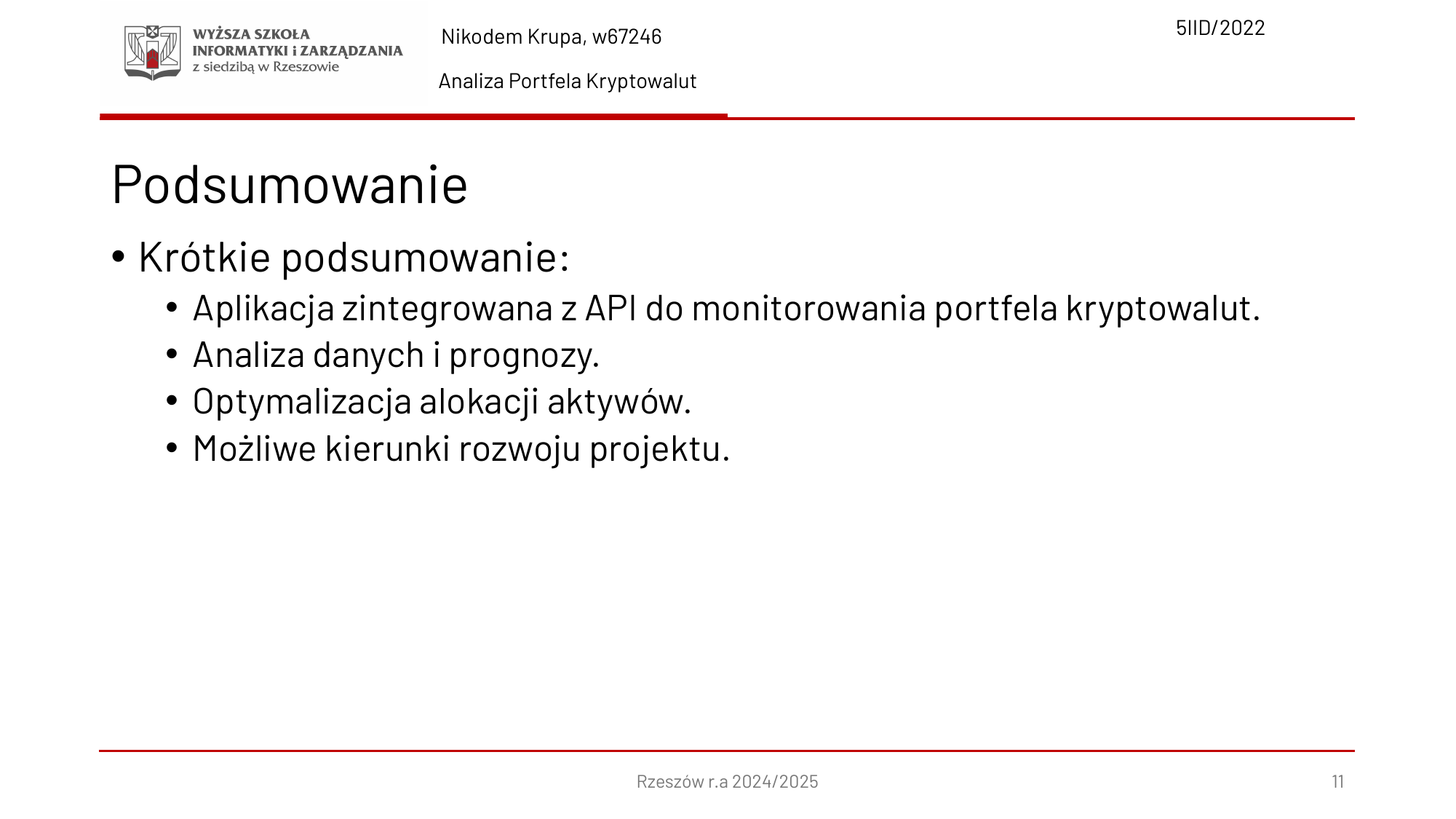

# Podsumowanie
Krótkie podsumowanie:
Aplikacja zintegrowana z API do monitorowania portfela kryptowalut.
Analiza danych i prognozy.
Optymalizacja alokacji aktywów.
Możliwe kierunki rozwoju projektu.
Rzeszów r.a 2024/2025
11